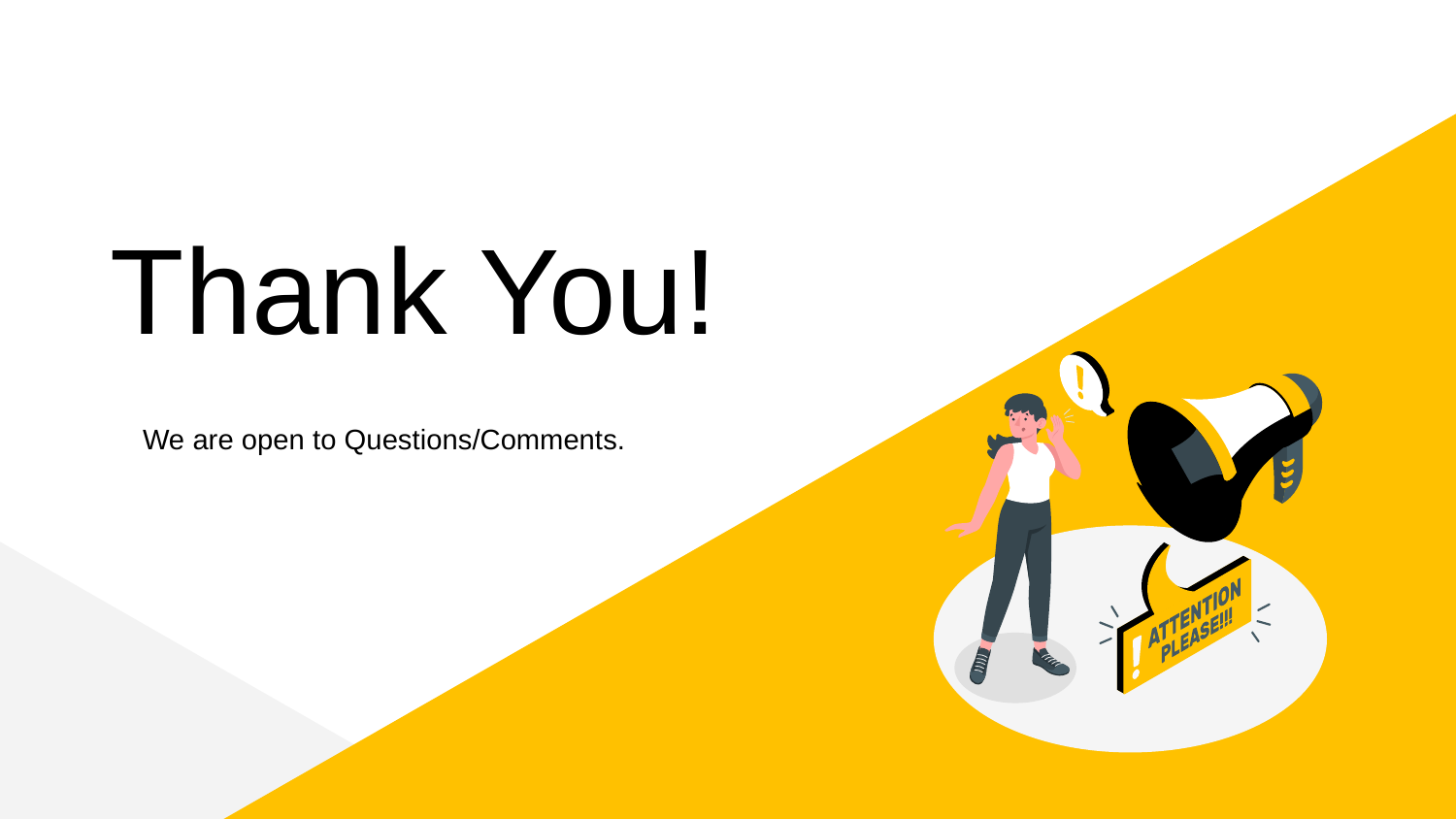

# Thank You!

We are open to Questions/Comments.